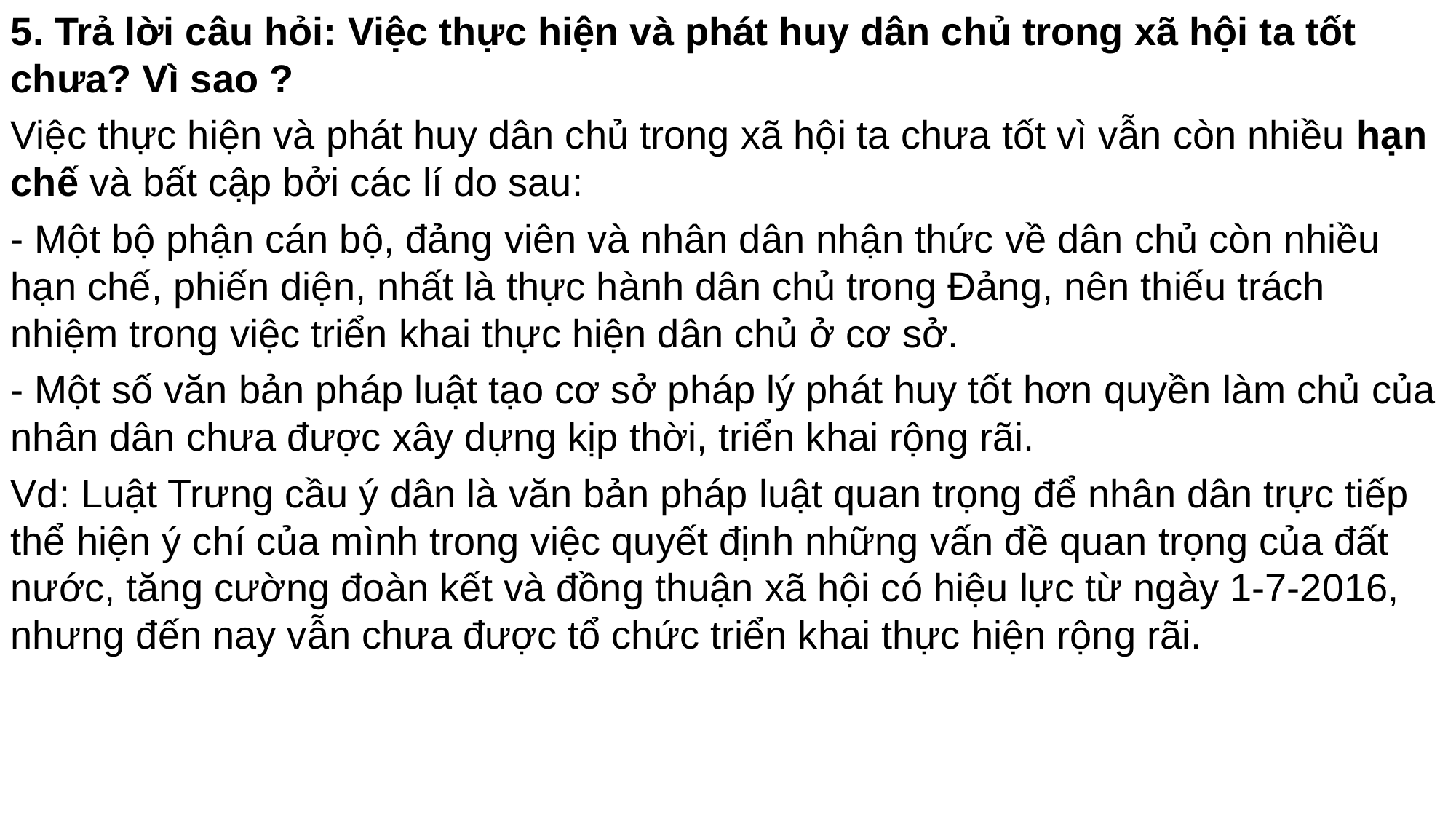

5. Trả lời câu hỏi: Việc thực hiện và phát huy dân chủ trong xã hội ta tốt chưa? Vì sao ?
Việc thực hiện và phát huy dân chủ trong xã hội ta chưa tốt vì vẫn còn nhiều hạn chế và bất cập bởi các lí do sau:
- Một bộ phận cán bộ, đảng viên và nhân dân nhận thức về dân chủ còn nhiều hạn chế, phiến diện, nhất là thực hành dân chủ trong Đảng, nên thiếu trách nhiệm trong việc triển khai thực hiện dân chủ ở cơ sở.
- Một số văn bản pháp luật tạo cơ sở pháp lý phát huy tốt hơn quyền làm chủ của nhân dân chưa được xây dựng kịp thời, triển khai rộng rãi.
Vd: Luật Trưng cầu ý dân là văn bản pháp luật quan trọng để nhân dân trực tiếp thể hiện ý chí của mình trong việc quyết định những vấn đề quan trọng của đất nước, tăng cường đoàn kết và đồng thuận xã hội có hiệu lực từ ngày 1-7-2016, nhưng đến nay vẫn chưa được tổ chức triển khai thực hiện rộng rãi.